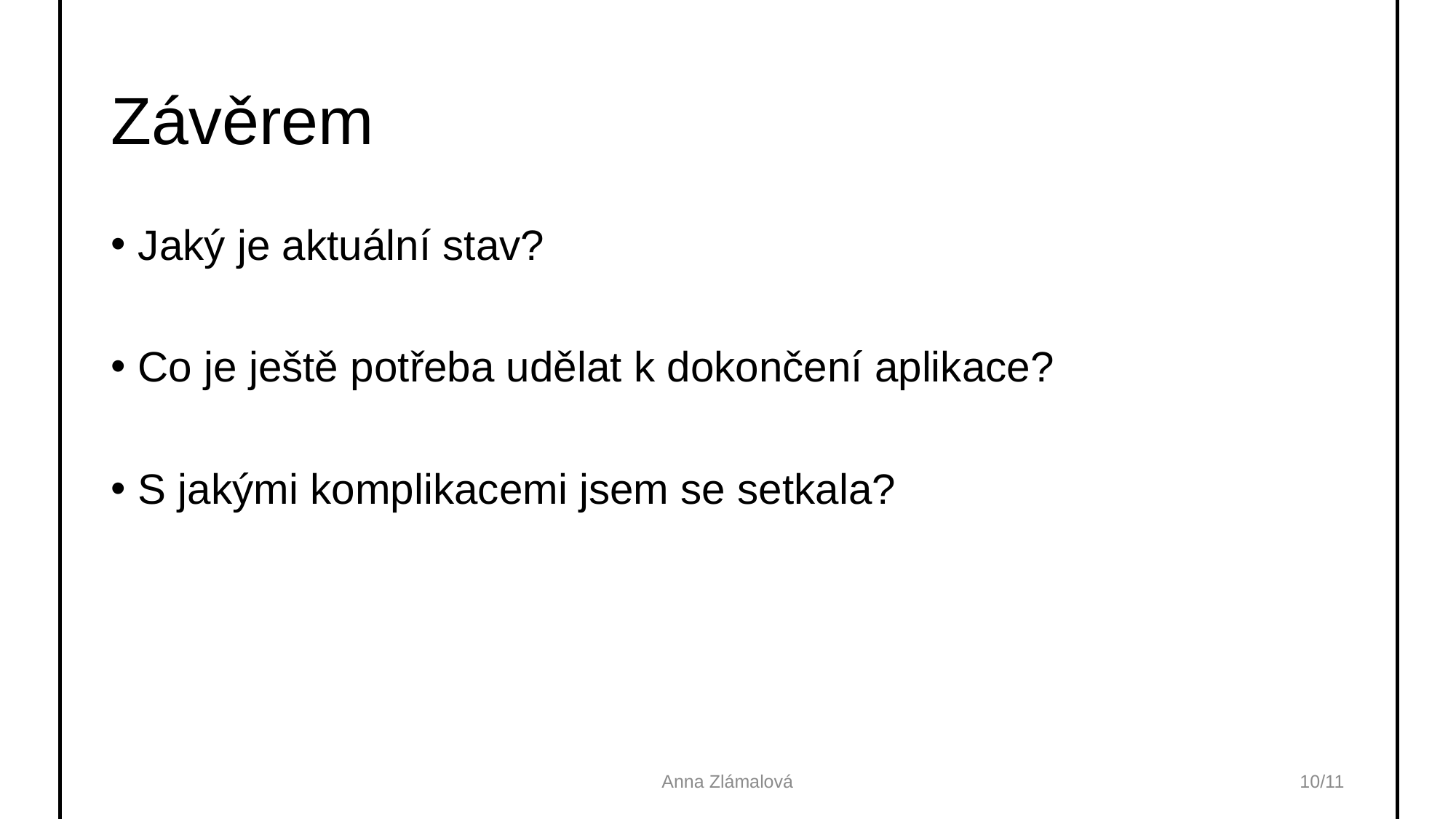

# Závěrem
Jaký je aktuální stav?

Co je ještě potřeba udělat k dokončení aplikace?

S jakými komplikacemi jsem se setkala?
Anna Zlámalová
10/11